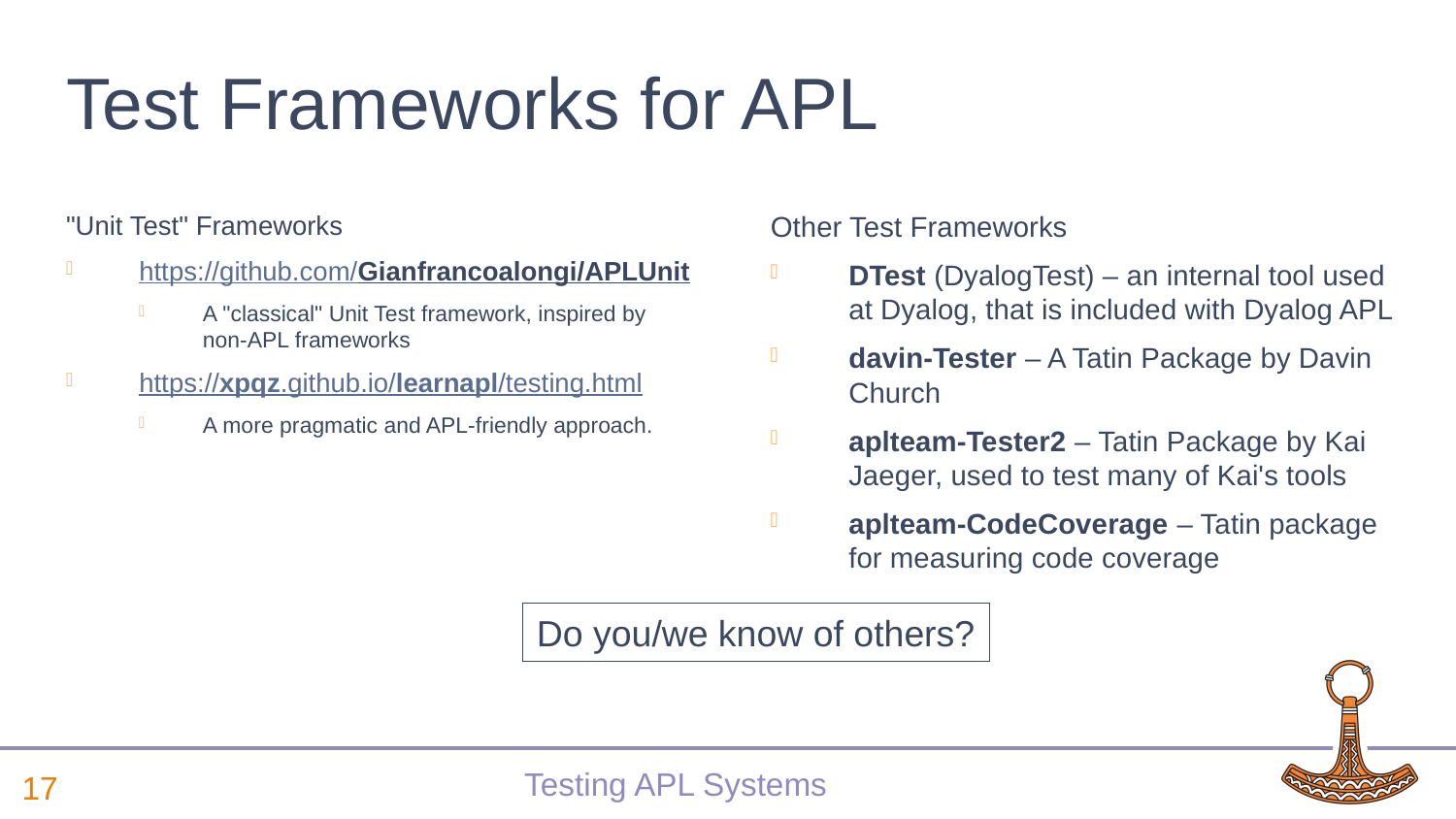

# Test Frameworks for APL
"Unit Test" Frameworks
https://github.com/Gianfrancoalongi/APLUnit
A "classical" Unit Test framework, inspired by non-APL frameworks
https://xpqz.github.io/learnapl/testing.html
A more pragmatic and APL-friendly approach.
Other Test Frameworks
DTest (DyalogTest) – an internal tool used at Dyalog, that is included with Dyalog APL
davin-Tester – A Tatin Package by Davin Church
aplteam-Tester2 – Tatin Package by Kai Jaeger, used to test many of Kai's tools
aplteam-CodeCoverage – Tatin package for measuring code coverage

Do you/we know of others?